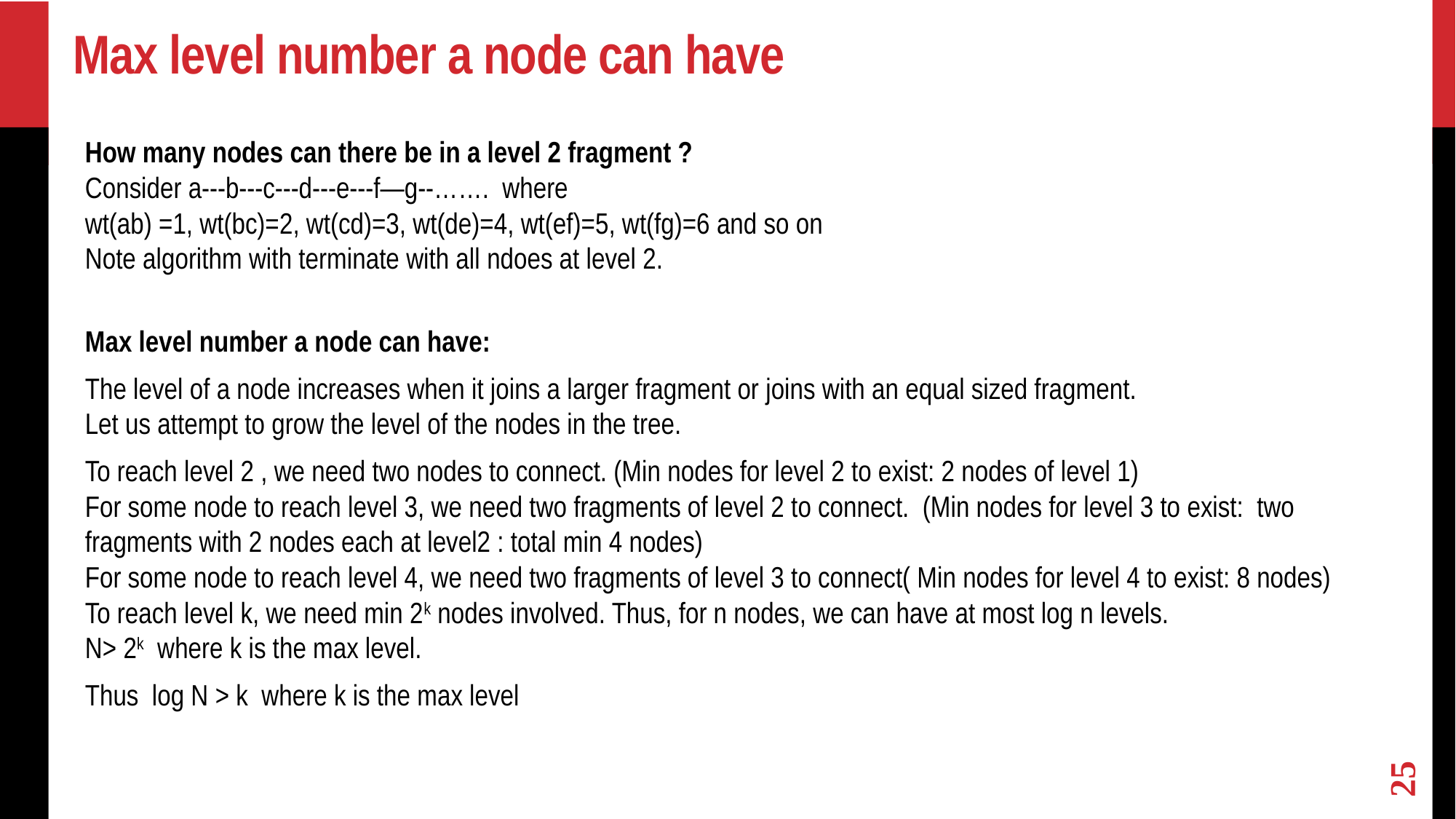

# Max level number a node can have
How many nodes can there be in a level 2 fragment ?
Consider a---b---c---d---e---f—g--…….  where
wt(ab) =1, wt(bc)=2, wt(cd)=3, wt(de)=4, wt(ef)=5, wt(fg)=6 and so on
Note algorithm with terminate with all ndoes at level 2.
Max level number a node can have:
The level of a node increases when it joins a larger fragment or joins with an equal sized fragment.
Let us attempt to grow the level of the nodes in the tree.
To reach level 2 , we need two nodes to connect. (Min nodes for level 2 to exist: 2 nodes of level 1)
For some node to reach level 3, we need two fragments of level 2 to connect.  (Min nodes for level 3 to exist:  two fragments with 2 nodes each at level2 : total min 4 nodes)
For some node to reach level 4, we need two fragments of level 3 to connect( Min nodes for level 4 to exist: 8 nodes)
To reach level k, we need min 2k nodes involved. Thus, for n nodes, we can have at most log n levels.
N> 2k  where k is the max level.
Thus  log N > k  where k is the max level

25